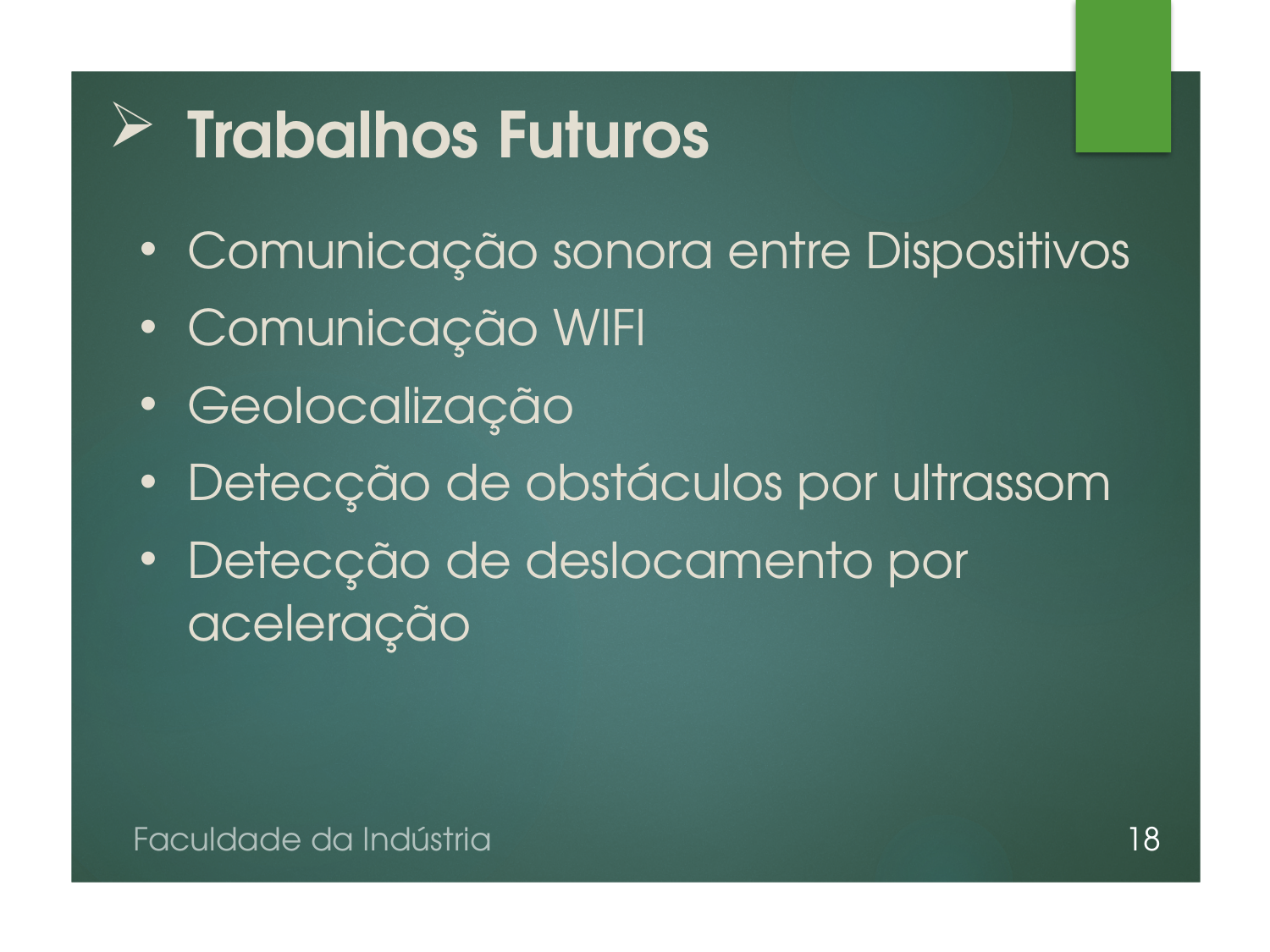

Trabalhos Futuros
Comunicação sonora entre Dispositivos
Comunicação WIFI
Geolocalização
Detecção de obstáculos por ultrassom
Detecção de deslocamento por aceleração
18
Faculdade da Indústria